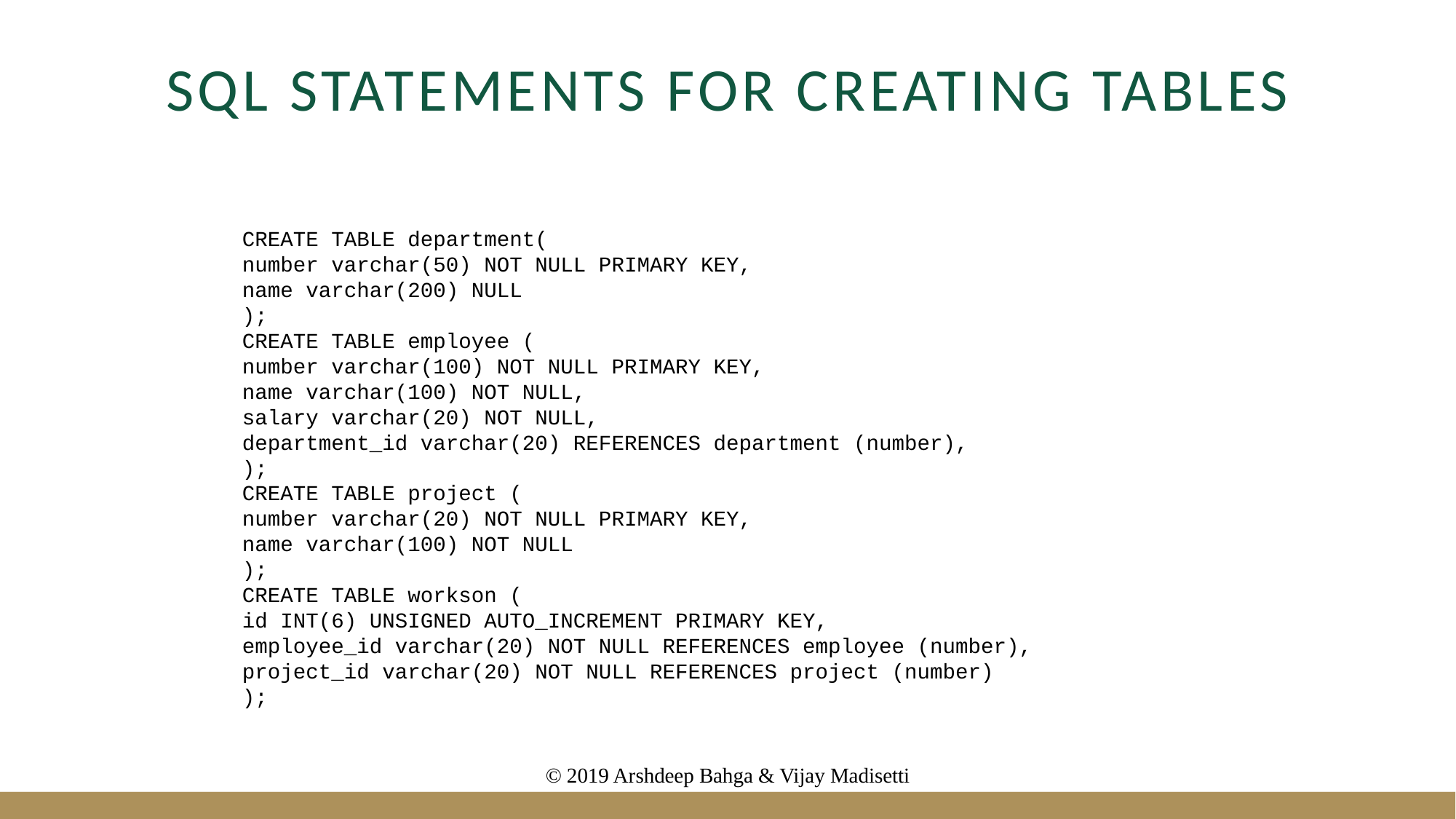

# SQL statements for creating tables
CREATE TABLE department(
number varchar(50) NOT NULL PRIMARY KEY,
name varchar(200) NULL
);
CREATE TABLE employee (
number varchar(100) NOT NULL PRIMARY KEY,
name varchar(100) NOT NULL,
salary varchar(20) NOT NULL,
department_id varchar(20) REFERENCES department (number),
);
CREATE TABLE project (
number varchar(20) NOT NULL PRIMARY KEY,
name varchar(100) NOT NULL
);
CREATE TABLE workson (
id INT(6) UNSIGNED AUTO_INCREMENT PRIMARY KEY,
employee_id varchar(20) NOT NULL REFERENCES employee (number),
project_id varchar(20) NOT NULL REFERENCES project (number)
);
© 2019 Arshdeep Bahga & Vijay Madisetti